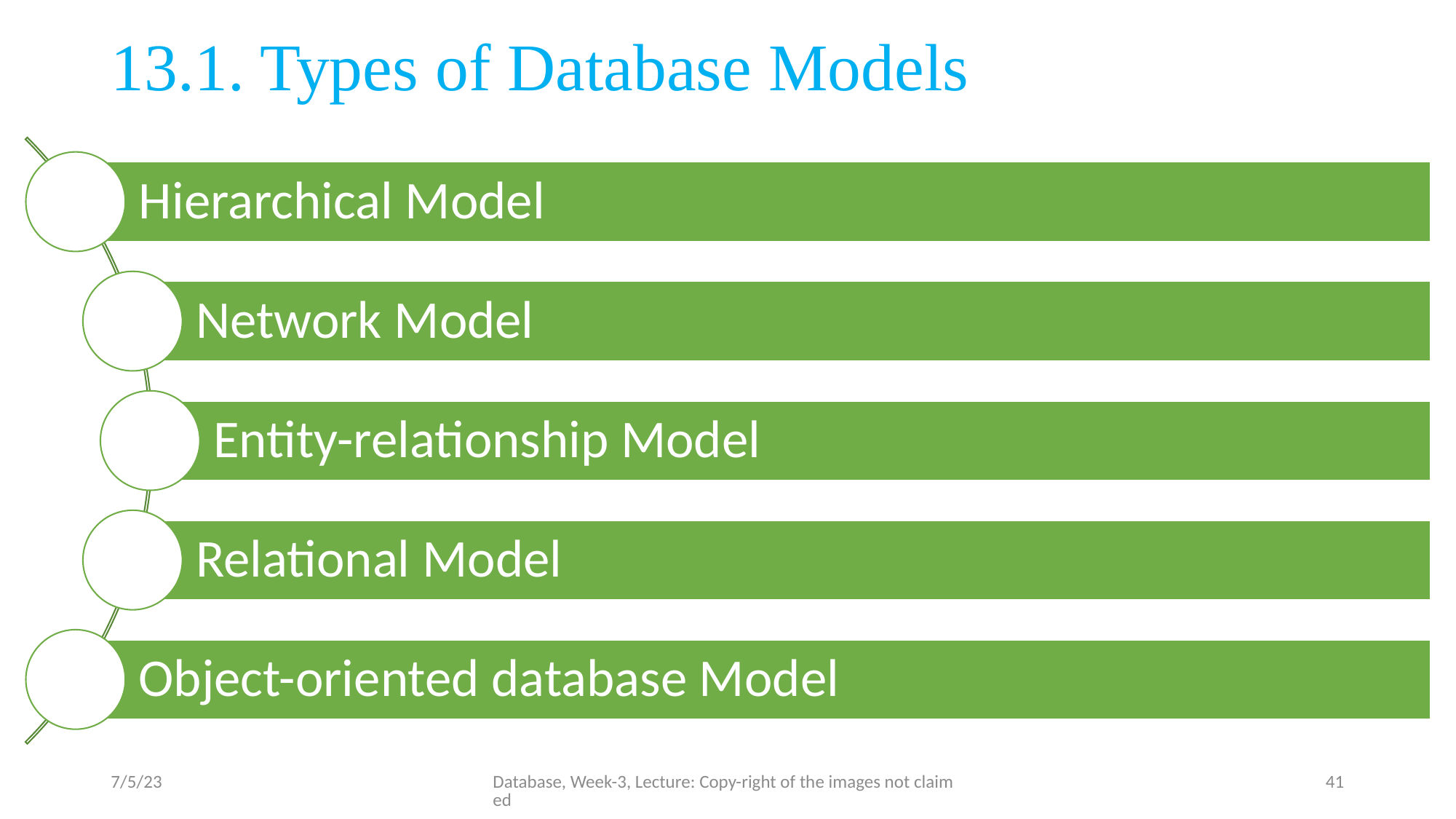

# 13.1. Types of Database Models
Hierarchical Model
Network Model
Entity-relationship Model
Relational Model
Object-oriented database Model
7/5/23
Database, Week-3, Lecture: Copy-right of the images not claimed
41